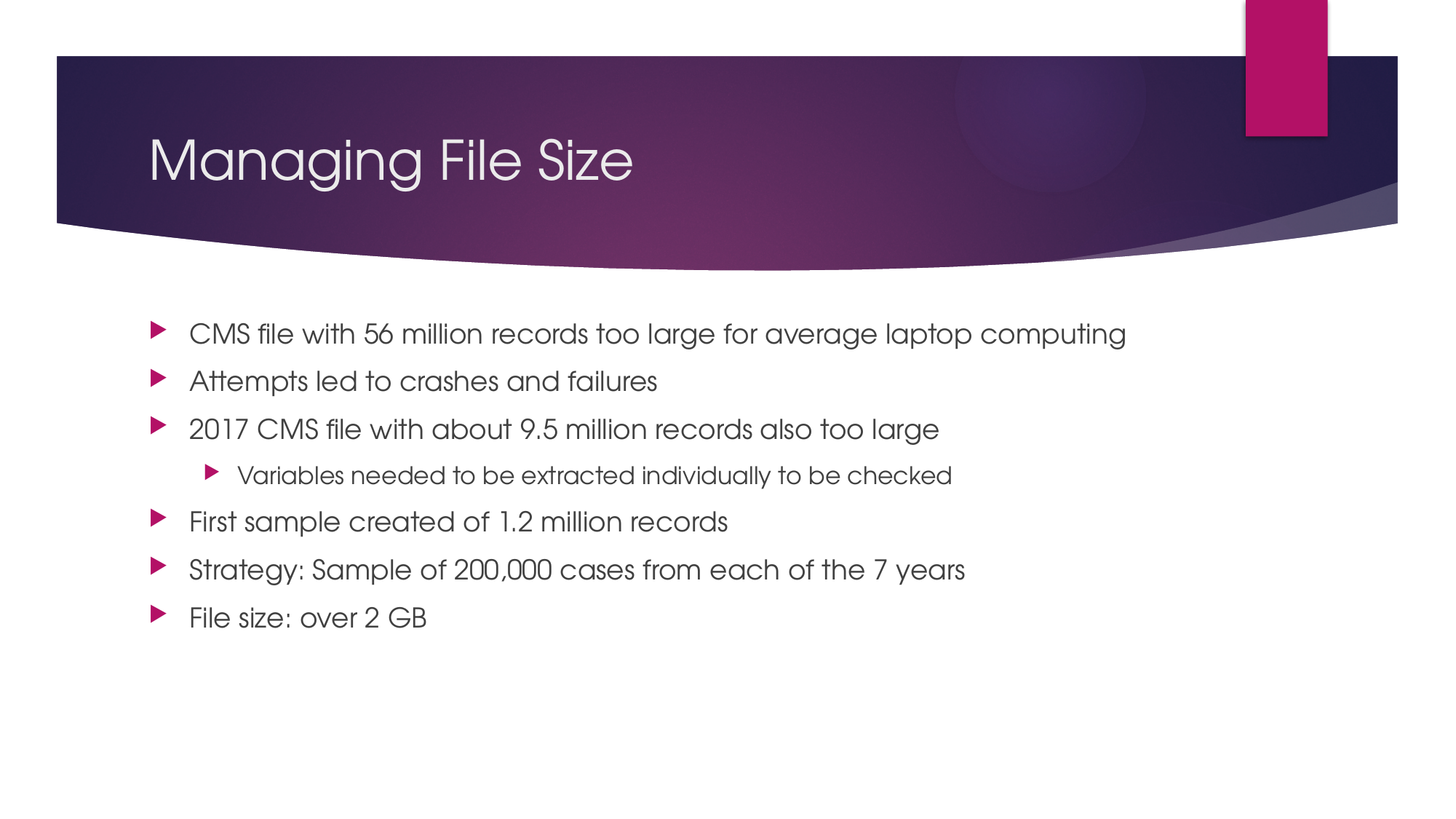

# Managing File Size
CMS file with 56 million records too large for average laptop computing
Attempts led to crashes and failures
2017 CMS file with about 9.5 million records also too large
Variables needed to be extracted individually to be checked
First sample created of 1.2 million records
Strategy: Sample of 200,000 cases from each of the 7 years
File size: over 2 GB